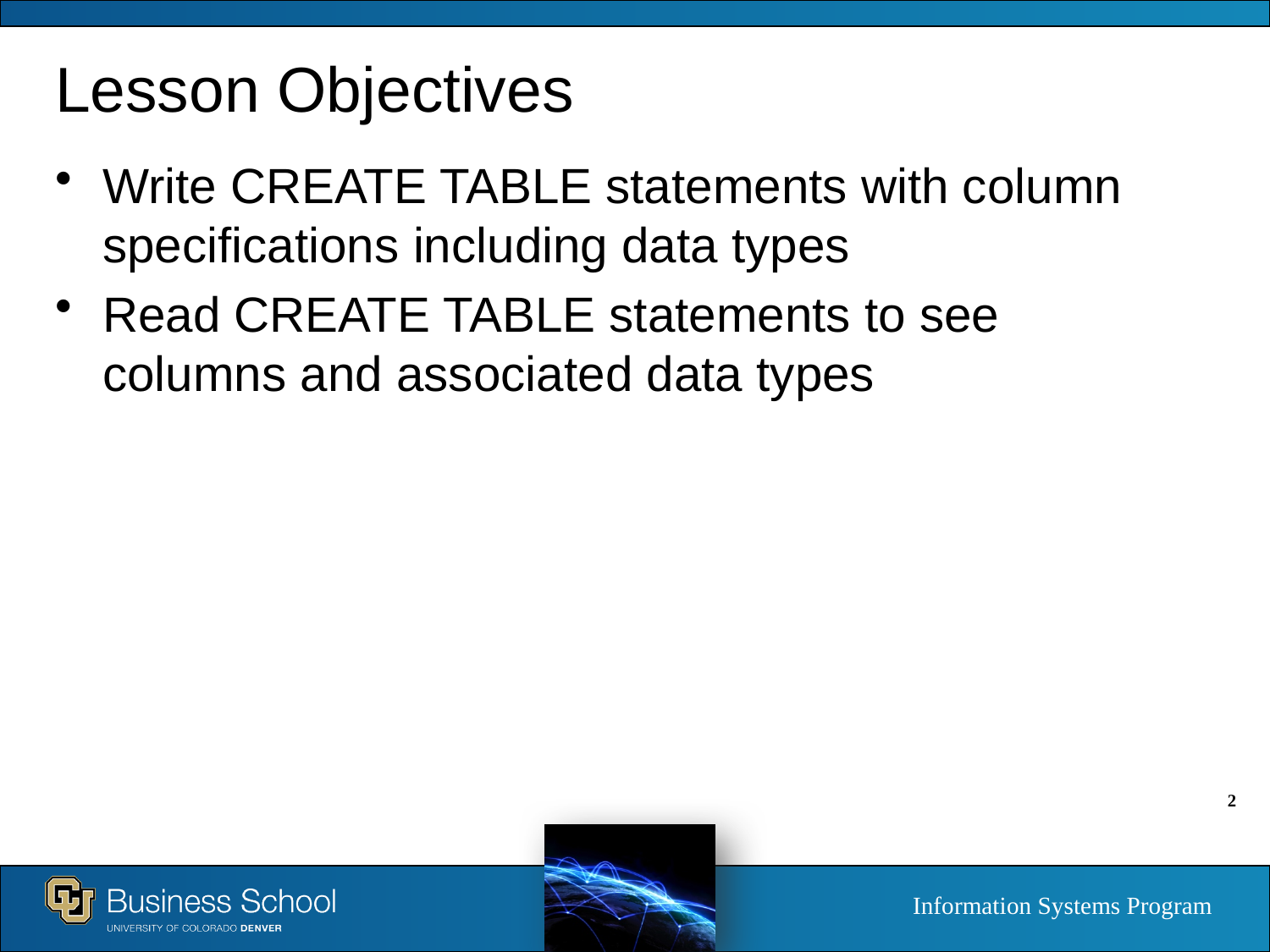

# Lesson Objectives
Write CREATE TABLE statements with column specifications including data types
Read CREATE TABLE statements to see columns and associated data types